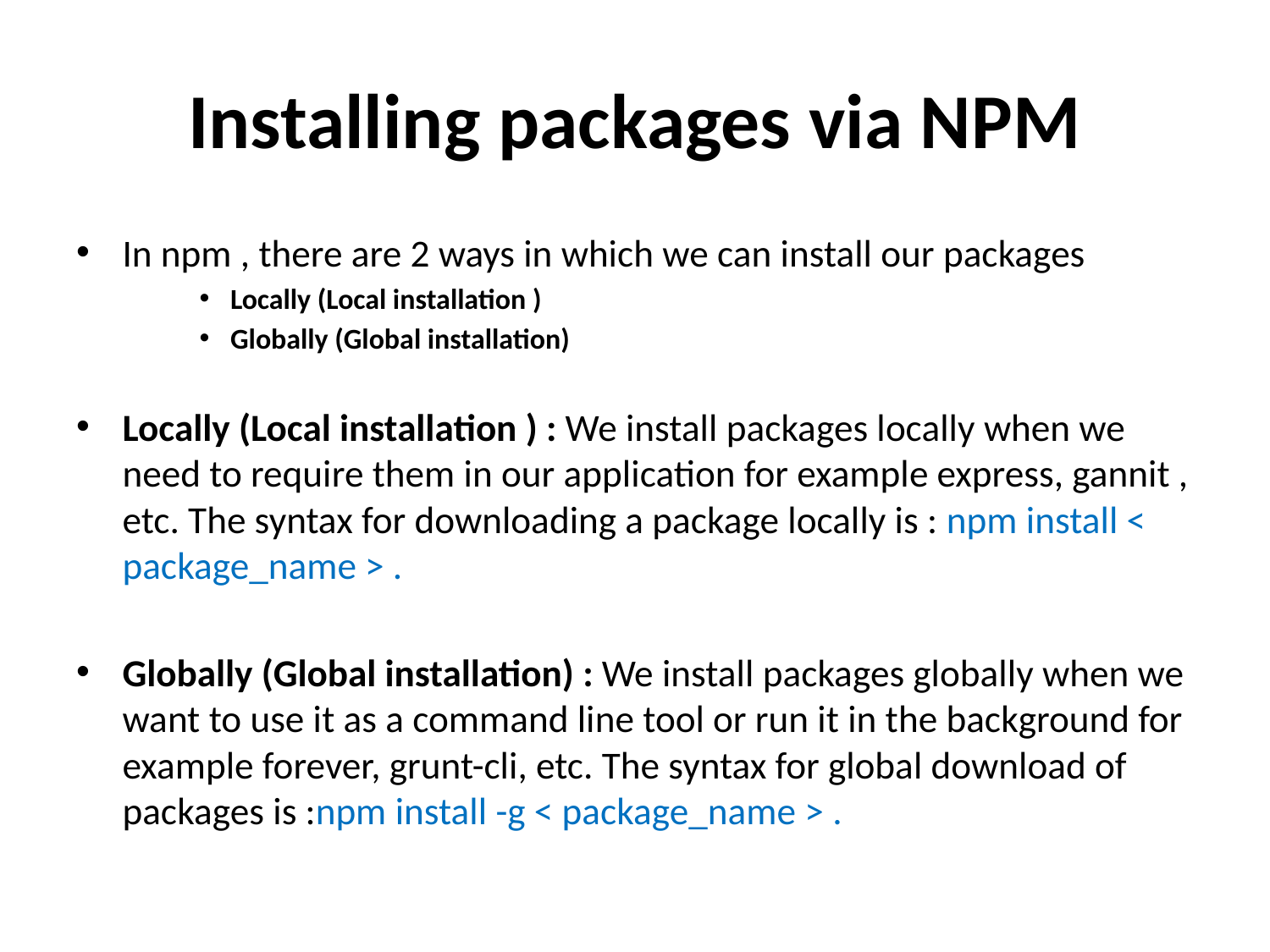

# Installing packages via NPM
In npm , there are 2 ways in which we can install our packages
Locally (Local installation )
Globally (Global installation)

Locally (Local installation ) : We install packages locally when we need to require them in our application for example express, gannit , etc. The syntax for downloading a package locally is : npm install < package_name > .

Globally (Global installation) : We install packages globally when we want to use it as a command line tool or run it in the background for example forever, grunt-cli, etc. The syntax for global download of packages is :npm install -g < package_name > .